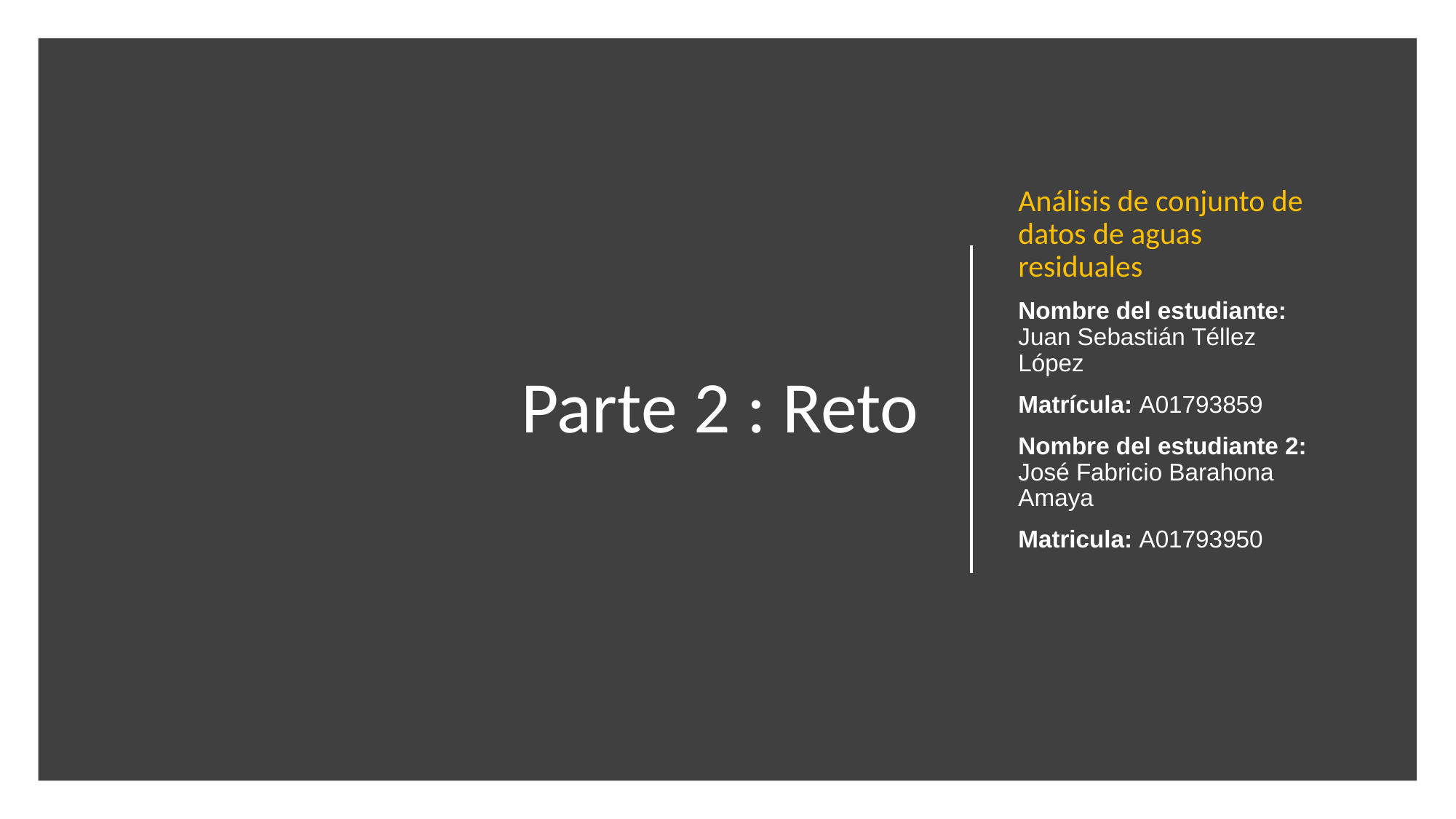

Análisis de conjunto de datos de aguas residuales
Nombre del estudiante: Juan Sebastián Téllez López
Matrícula: A01793859
Nombre del estudiante 2: José Fabricio Barahona Amaya
Matricula: A01793950

# Parte 2 : Reto